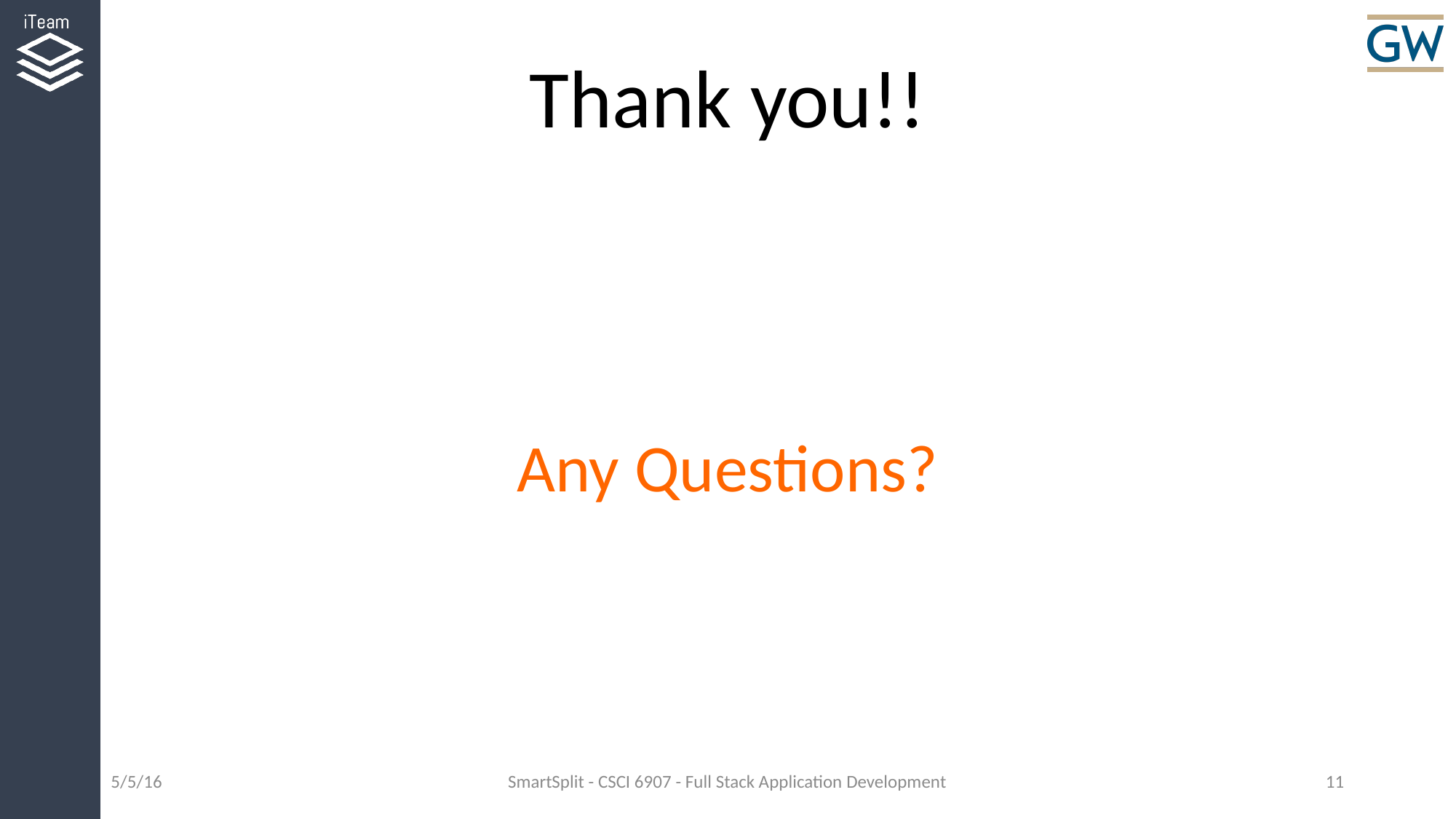

# Thank you!! Any Questions?
5/5/16
SmartSplit - CSCI 6907 - Full Stack Application Development
11